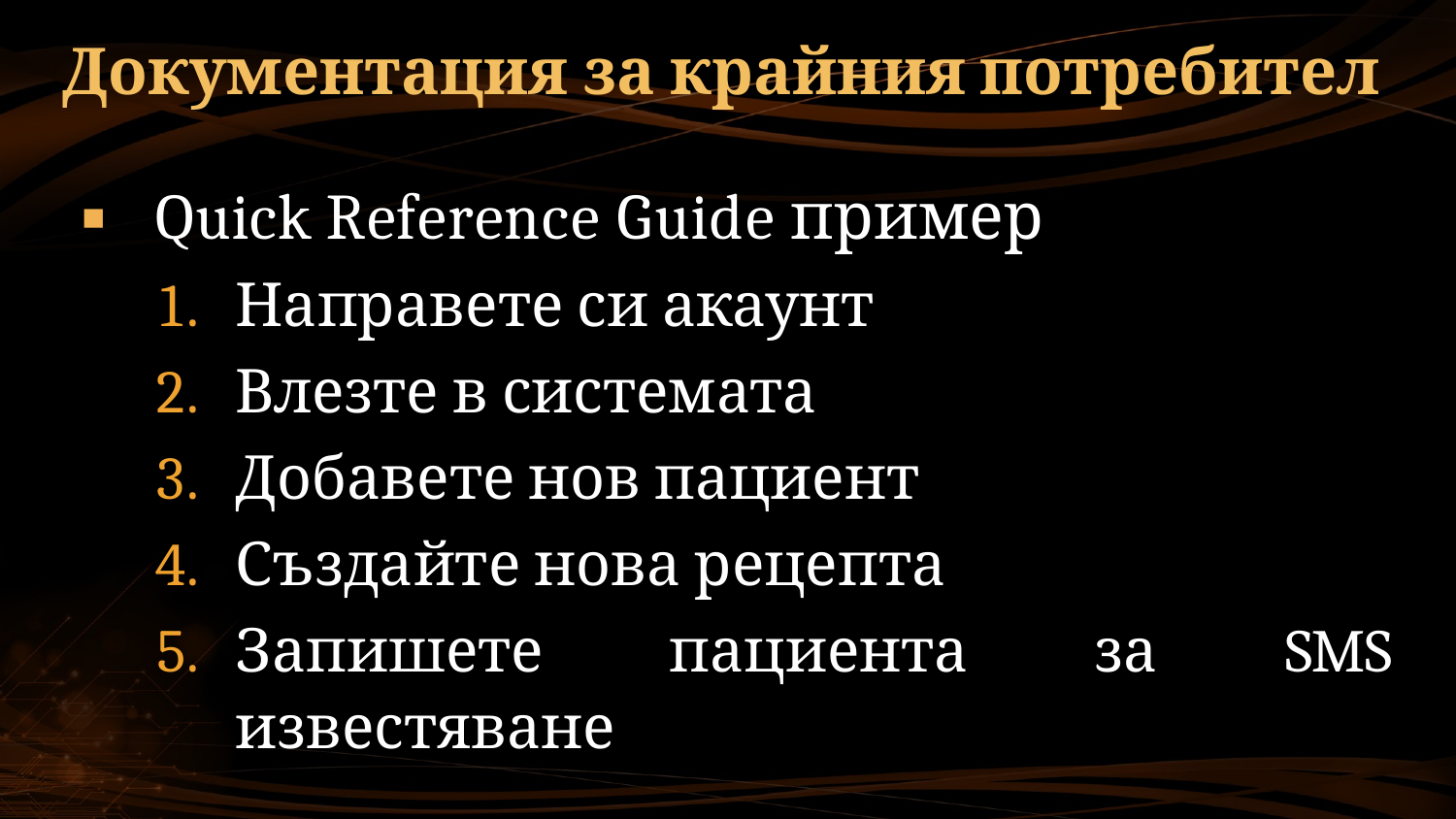

# Документация за крайния потребител
Quick Reference Guide пример
Направете си акаунт
Влезте в системата
Добавете нов пациент
Създайте нова рецепта
Запишете пациента за SMS известяване